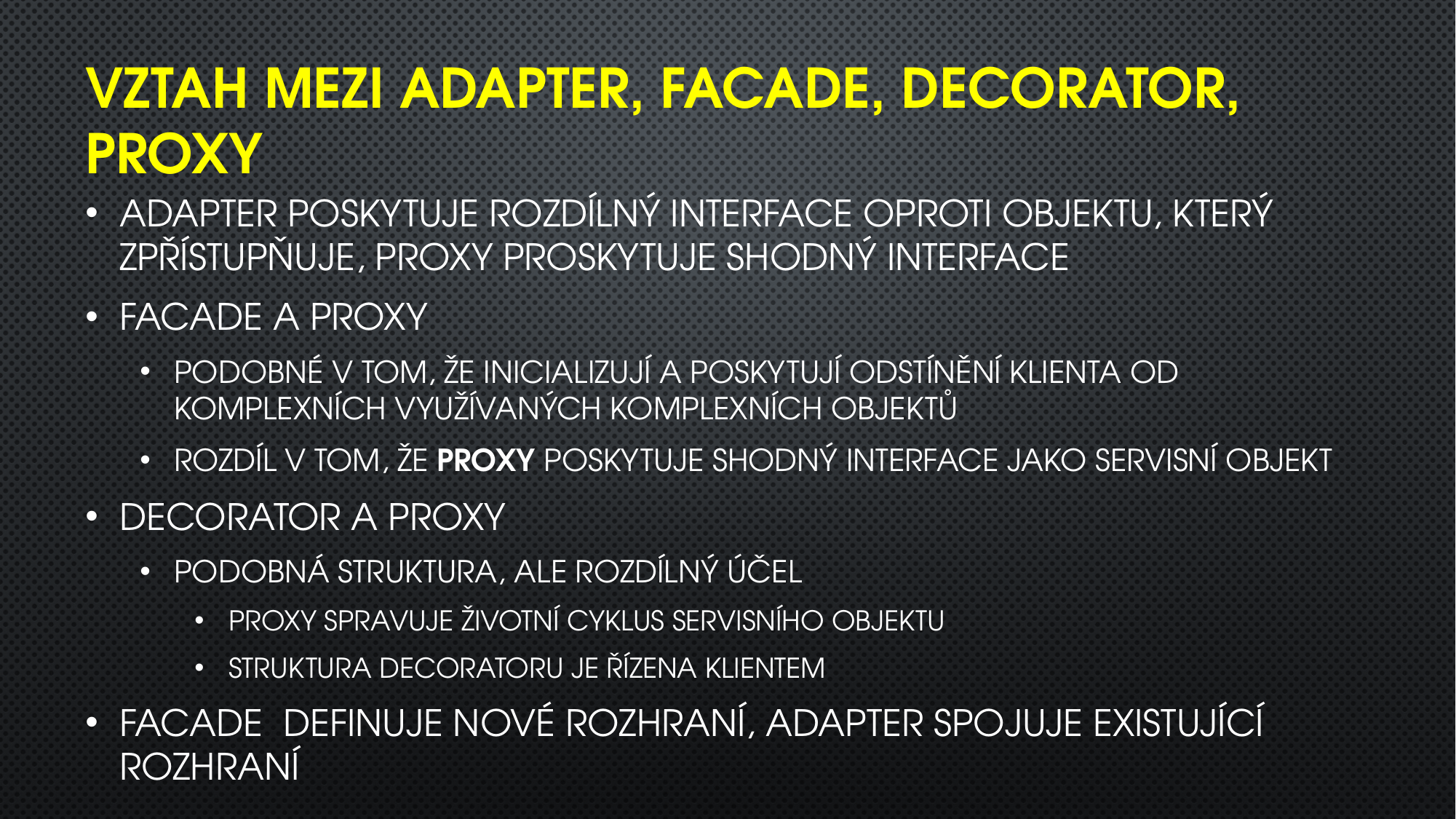

# VZTAH MEZI ADAPTER, FACADE, DECORATOR, PROXY
Adapter poskytuje rozdílný interface oproti objektu, který zpřístupňuje, Proxy proskytuje shodný interface
Facade a Proxy
podobné v tom, že inicializují a poskytují odstínění klienta od komplexních využívaných komplexních objektů
Rozdíl v tom, že proxy poskytuje shodný interface jako servisní objekt
Decorator a Proxy
Podobná struktura, ale rozdílný účel
Proxy spravuje životní cyklus servisního objektu
Struktura Decoratoru je řízena klientem
Facade  definuje nové rozhraní, Adapter spojuje existující rozhraní